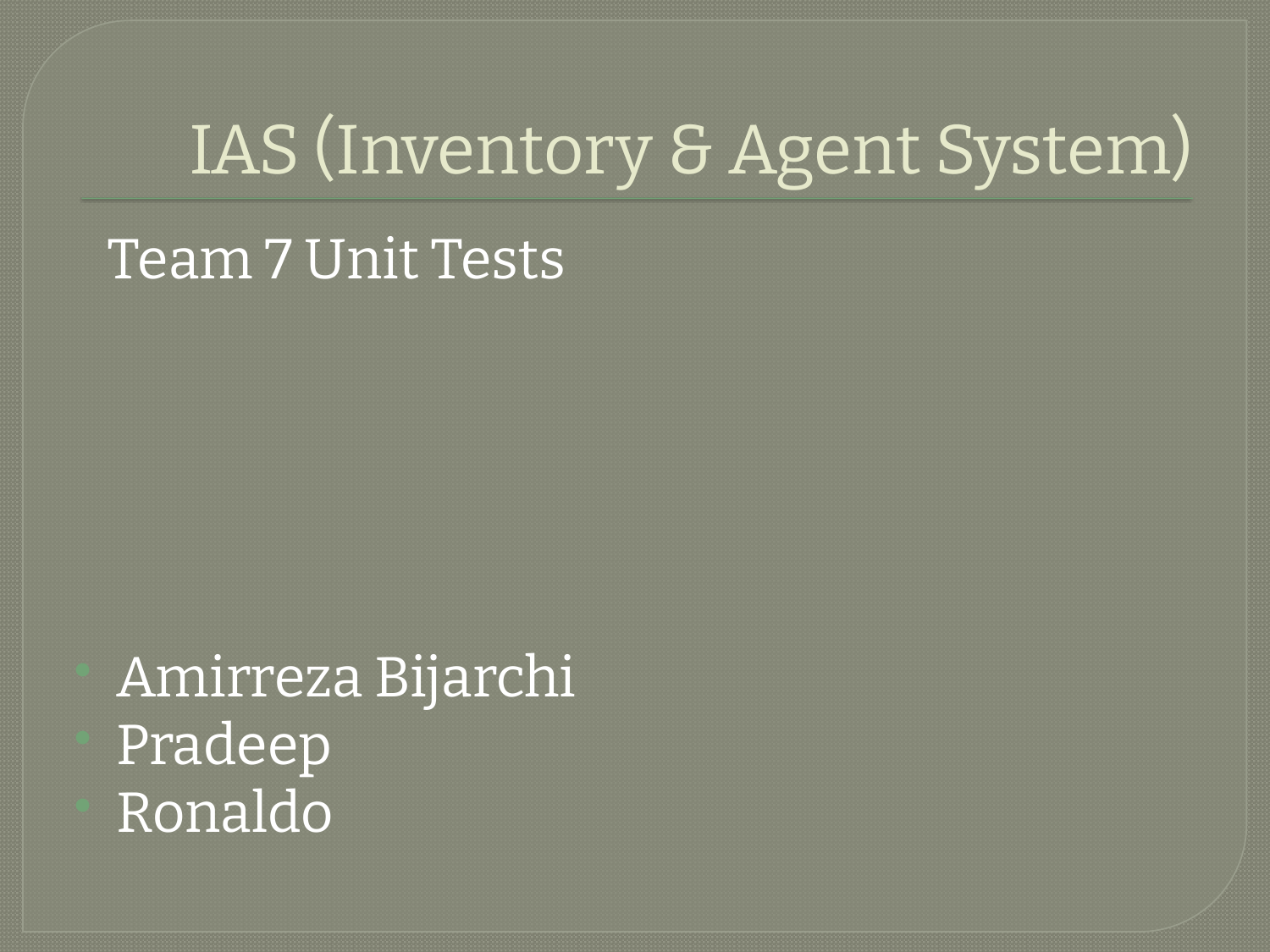

# IAS (Inventory & Agent System)
Team 7 Unit Tests

Amirreza Bijarchi
Pradeep
Ronaldo